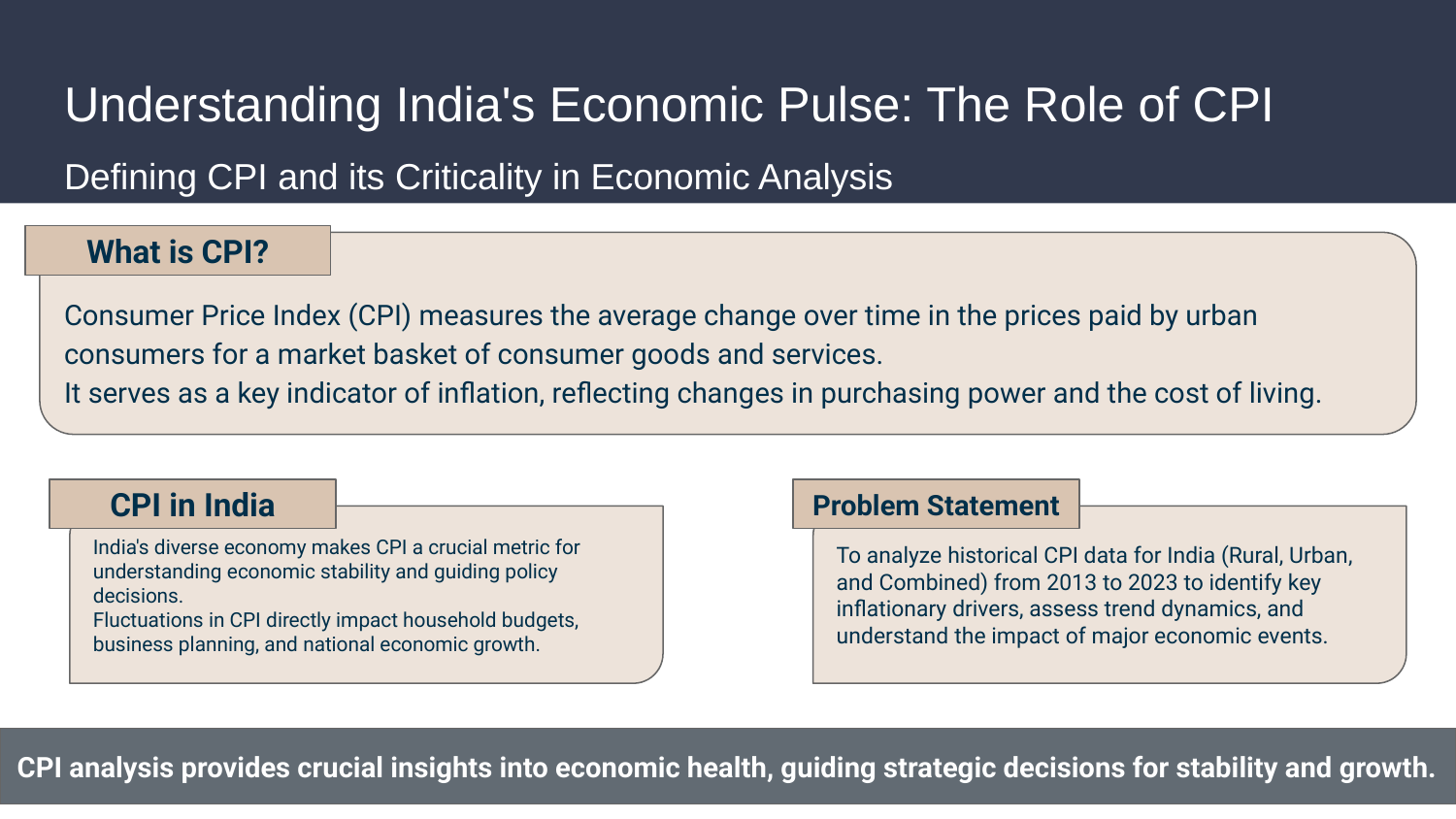

# Understanding India's Economic Pulse: The Role of CPI
Defining CPI and its Criticality in Economic Analysis
What is CPI?

Consumer Price Index (CPI) measures the average change over time in the prices paid by urban consumers for a market basket of consumer goods and services.
It serves as a key indicator of inflation, reflecting changes in purchasing power and the cost of living.
CPI in India
India's diverse economy makes CPI a crucial metric for understanding economic stability and guiding policy decisions.
Fluctuations in CPI directly impact household budgets, business planning, and national economic growth.
Problem Statement
To analyze historical CPI data for India (Rural, Urban, and Combined) from 2013 to 2023 to identify key inflationary drivers, assess trend dynamics, and understand the impact of major economic events.
CPI analysis provides crucial insights into economic health, guiding strategic decisions for stability and growth.